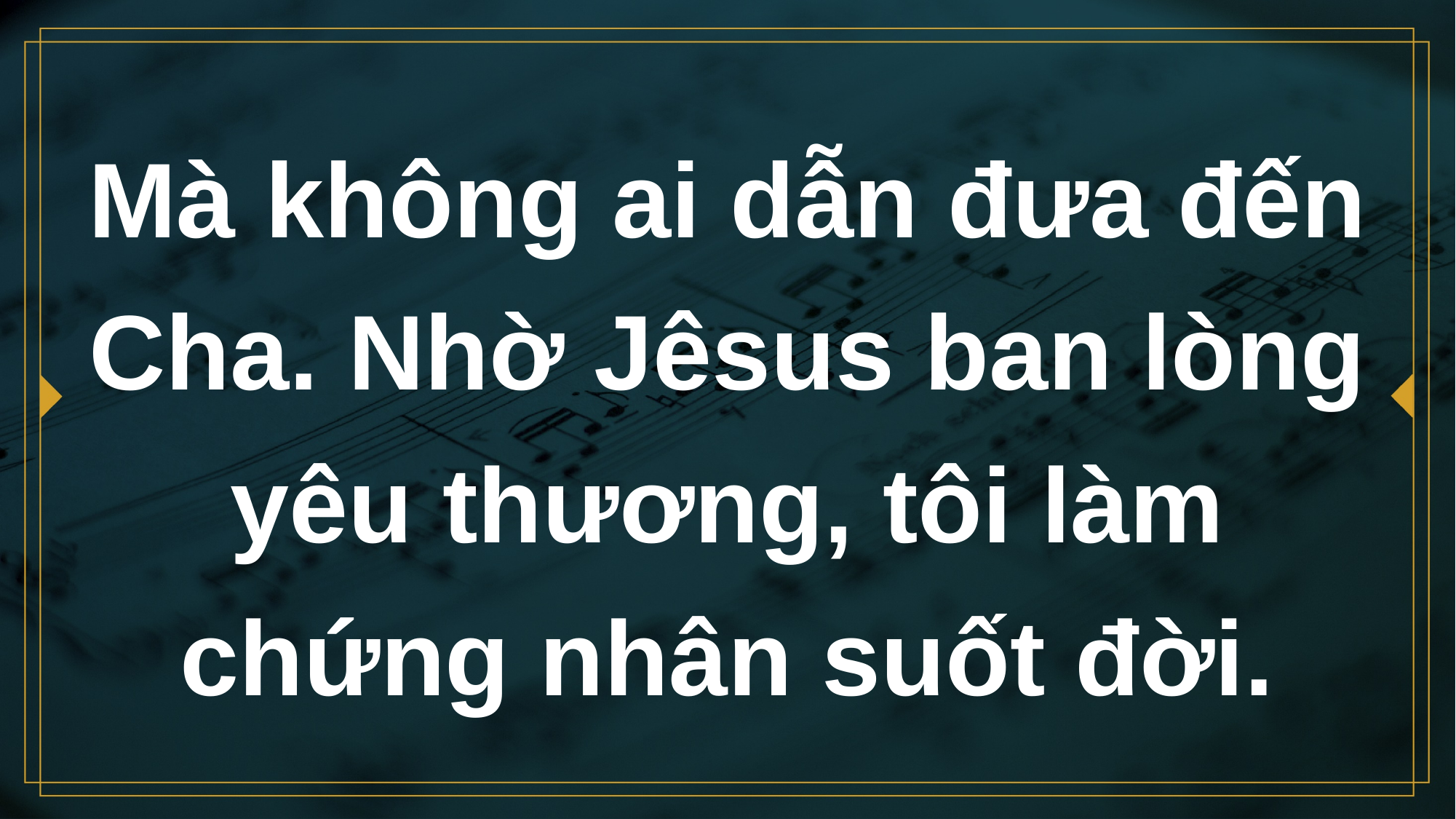

# Mà không ai dẫn đưa đến Cha. Nhờ Jêsus ban lòng yêu thương, tôi làm chứng nhân suốt đời.